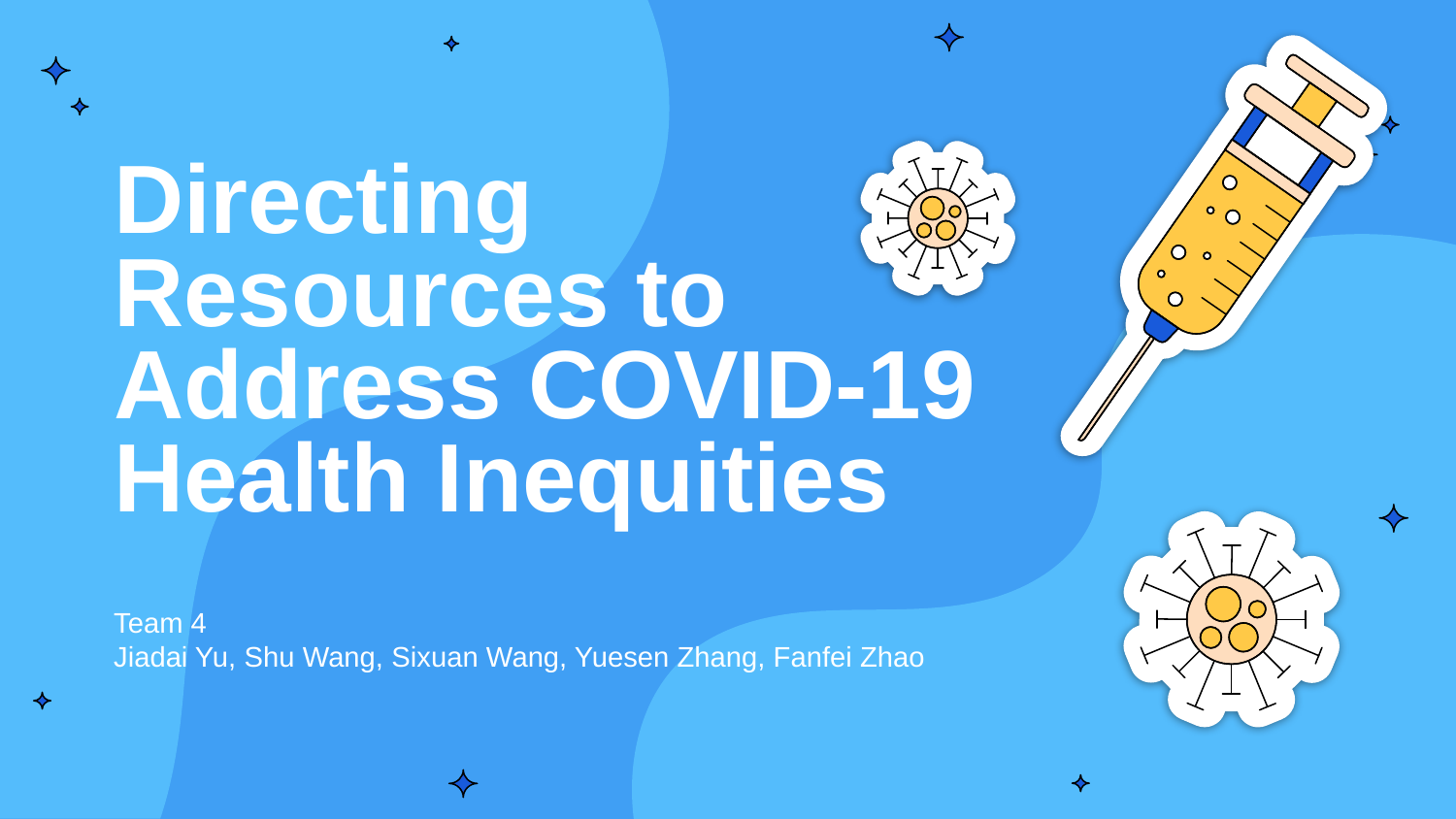

# Directing Resources to Address COVID-19 Health Inequities

Team 4
Jiadai Yu, Shu Wang, Sixuan Wang, Yuesen Zhang, Fanfei Zhao